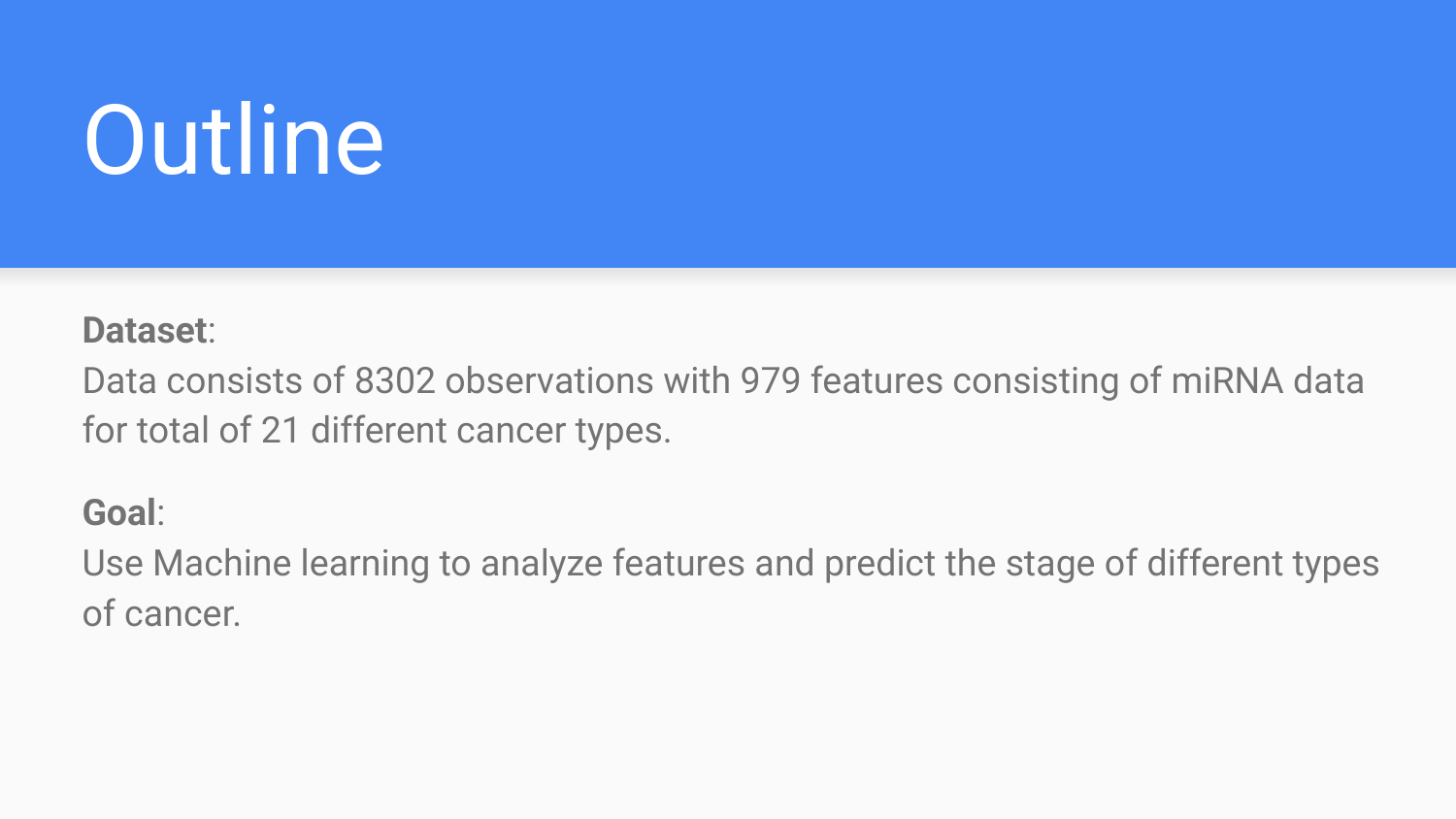

# Outline

Dataset:
Data consists of 8302 observations with 979 features consisting of miRNA data for total of 21 different cancer types.
Goal:
Use Machine learning to analyze features and predict the stage of different types of cancer.